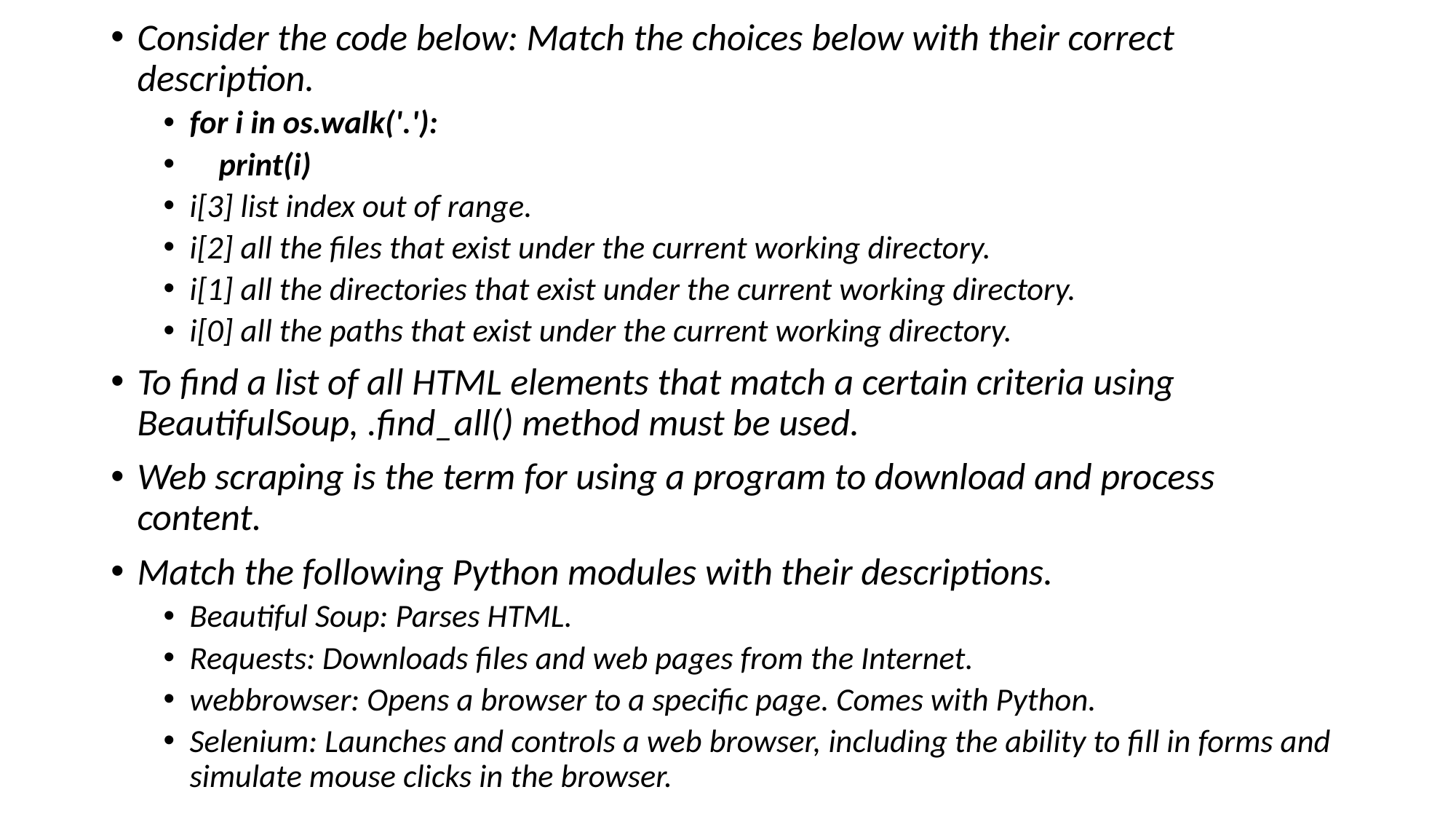

Consider the code below: Match the choices below with their correct description.
for i in os.walk('.'):
    print(i)
i[3] list index out of range.
i[2] all the files that exist under the current working directory.
i[1] all the directories that exist under the current working directory.
i[0] all the paths that exist under the current working directory.
To find a list of all HTML elements that match a certain criteria using BeautifulSoup, .find_all() method must be used.
Web scraping is the term for using a program to download and process content.
Match the following Python modules with their descriptions.
Beautiful Soup: Parses HTML.
Requests: Downloads files and web pages from the Internet.
webbrowser: Opens a browser to a specific page. Comes with Python.
Selenium: Launches and controls a web browser, including the ability to fill in forms and simulate mouse clicks in the browser.